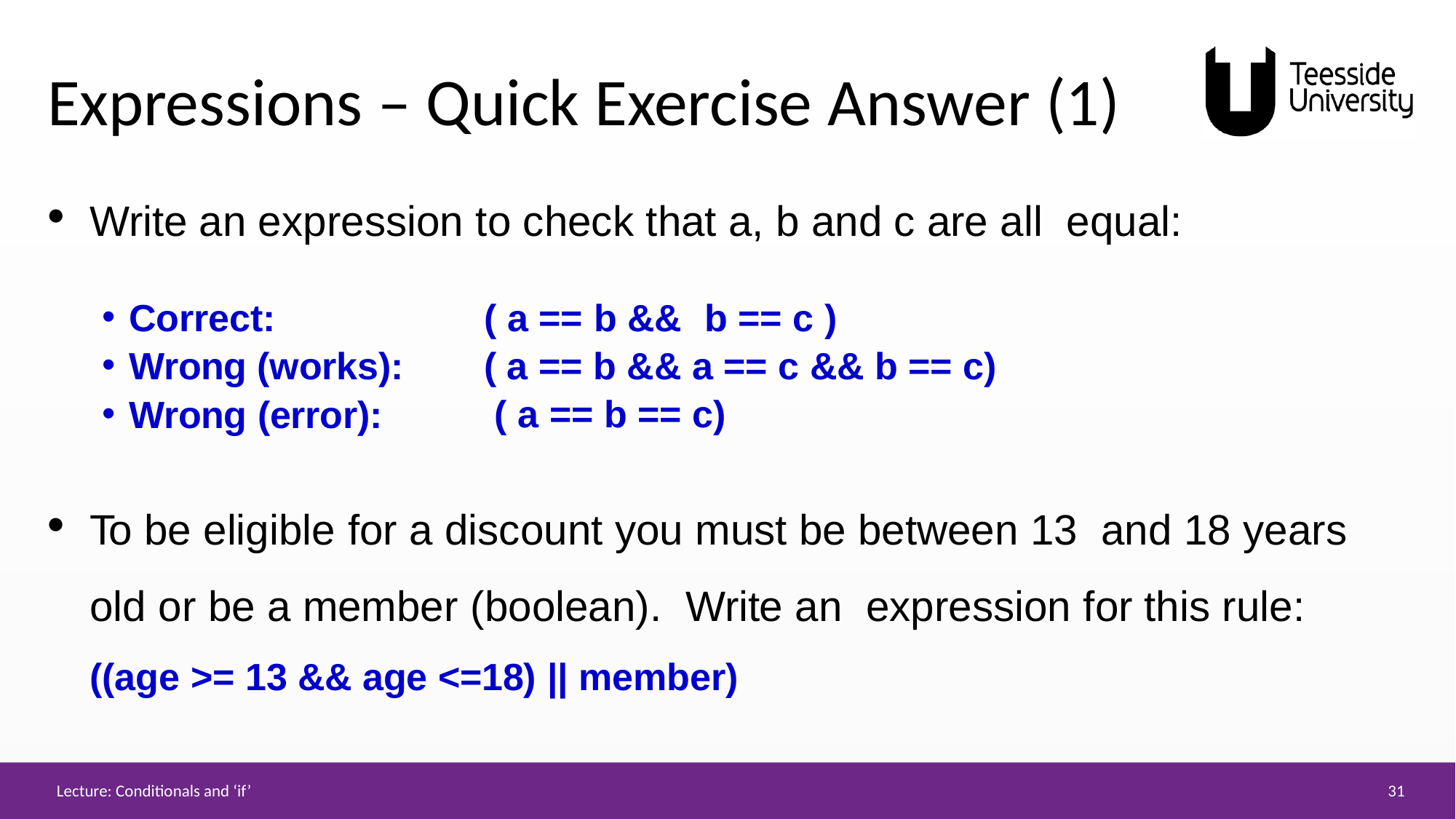

# Expressions – Quick Exercise Answer (1)
Write an expression to check that a, b and c are all  equal:
Correct:
Wrong (works):
Wrong (error):
( a == b &&	b == c )
( a == b && a == c && b == c)  ( a == b == c)
To be eligible for a discount you must be between 13  and 18 years old or be a member (boolean).  Write an  expression for this rule:
((age >= 13 && age <=18) || member)
31
Lecture: Conditionals and ‘if’